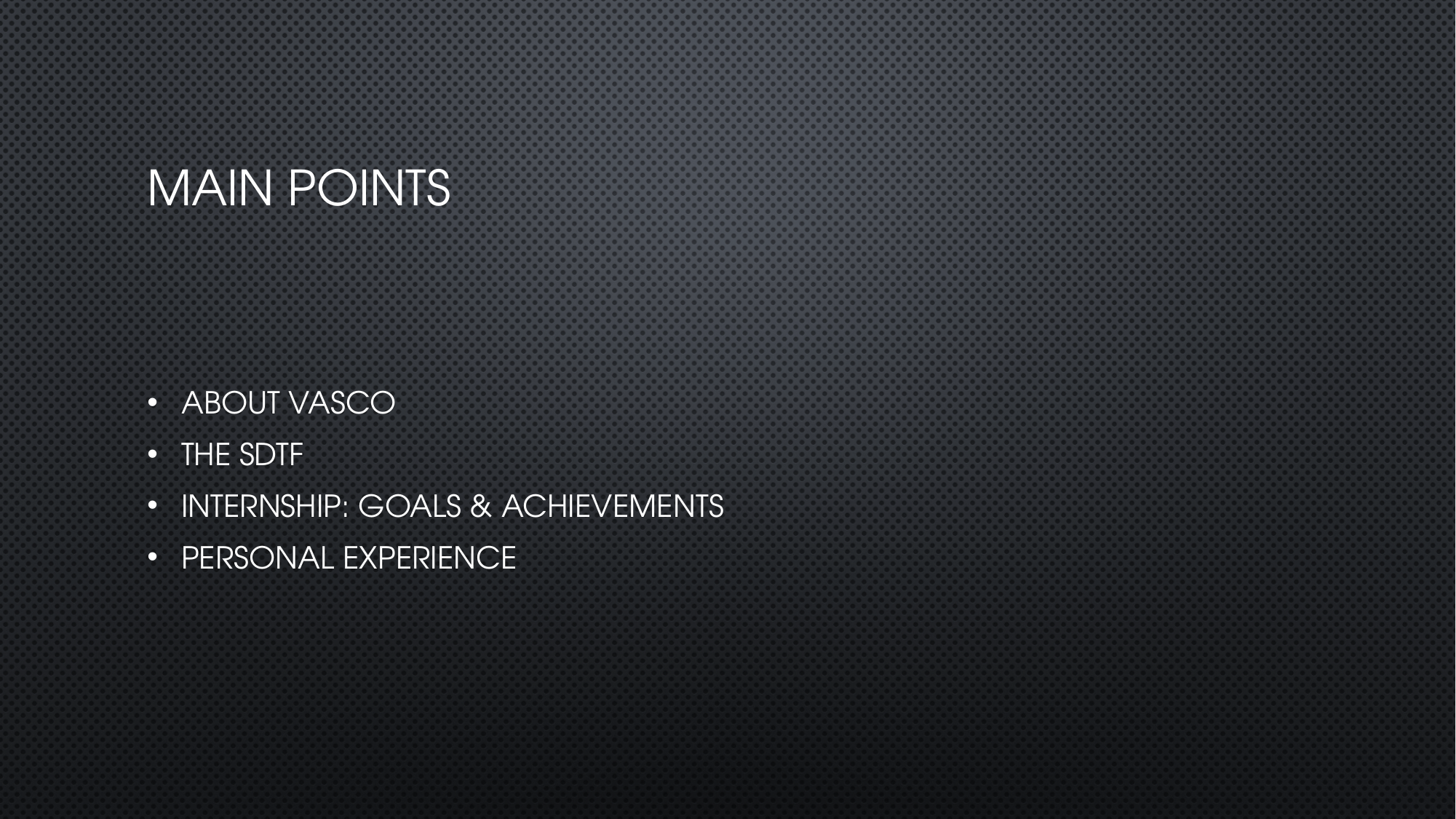

# Main POINTS
About Vasco
The SDTF
Internship: goals & Achievements
Personal Experience